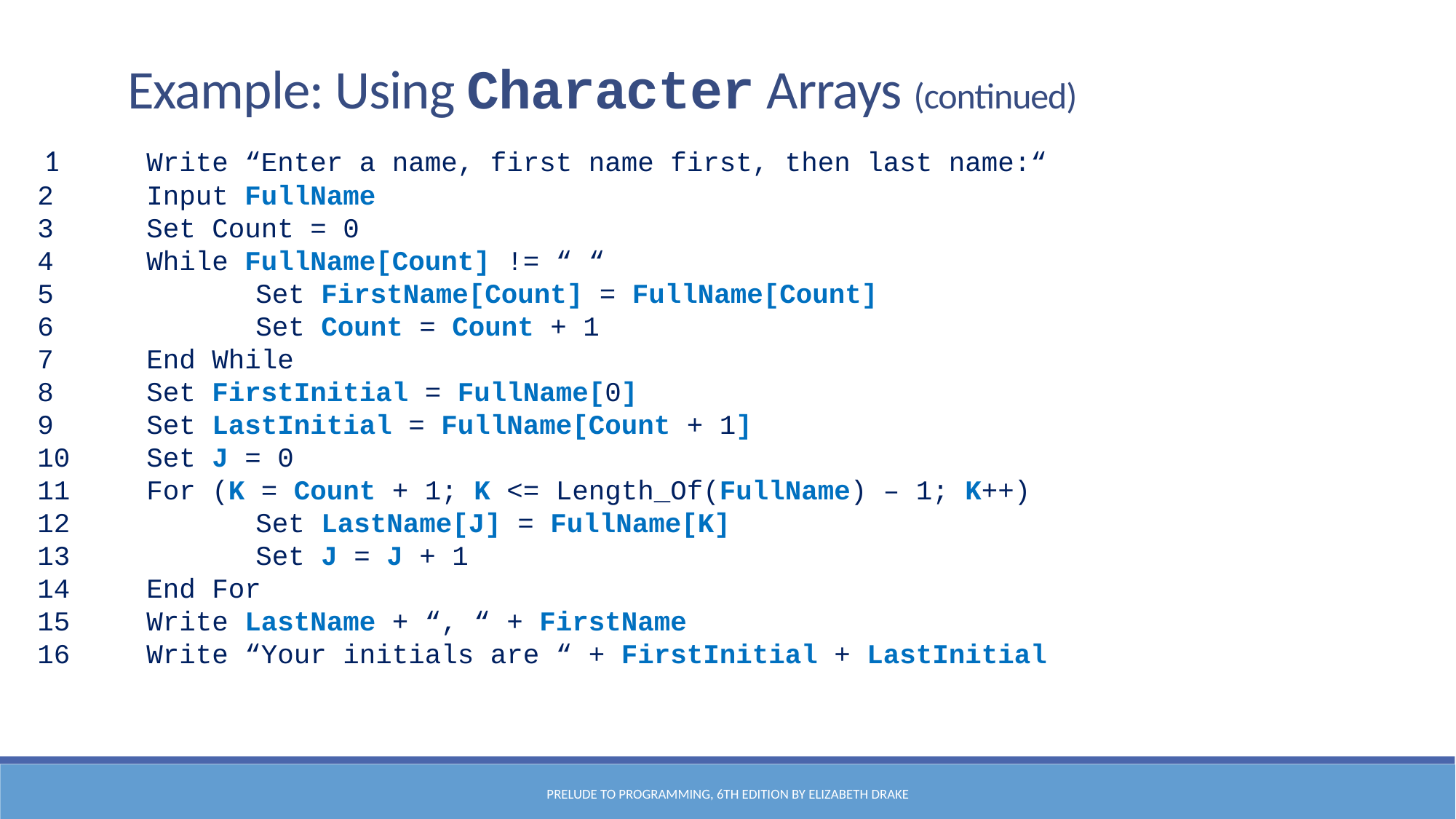

Example: Using Character Arrays (continued)
 1	Write “Enter a name, first name first, then last name:“
2	Input FullName
3	Set Count = 0
4	While FullName[Count] != “ “
5		Set FirstName[Count] = FullName[Count]
6		Set Count = Count + 1
7	End While
8	Set FirstInitial = FullName[0]
9	Set LastInitial = FullName[Count + 1]
10	Set J = 0
11	For (K = Count + 1; K <= Length_Of(FullName) – 1; K++)
12		Set LastName[J] = FullName[K]
13		Set J = J + 1
14	End For
15	Write LastName + “, “ + FirstName
16	Write “Your initials are “ + FirstInitial + LastInitial

Prelude to Programming, 6th edition by Elizabeth Drake